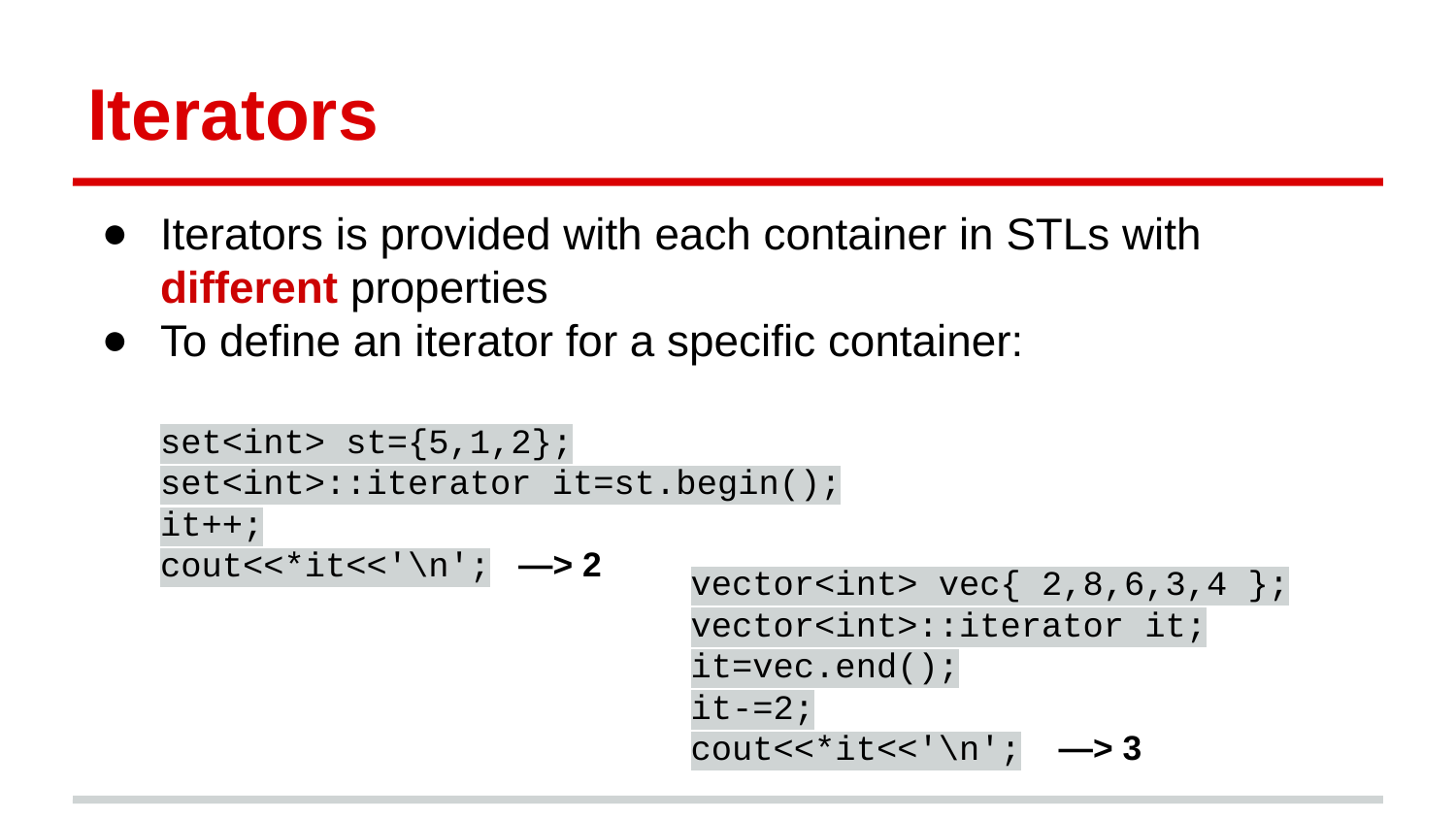

Iterators
Iterators is provided with each container in STLs with different properties
To define an iterator for a specific container:

set<int> st={5,1,2};
set<int>::iterator it=st.begin();
it++;
cout<<*it<<'\n';   —> 2

vector<int> vec{ 2,8,6,3,4 };
vector<int>::iterator it;
it=vec.end();
it-=2;
cout<<*it<<'\n';    —> 3